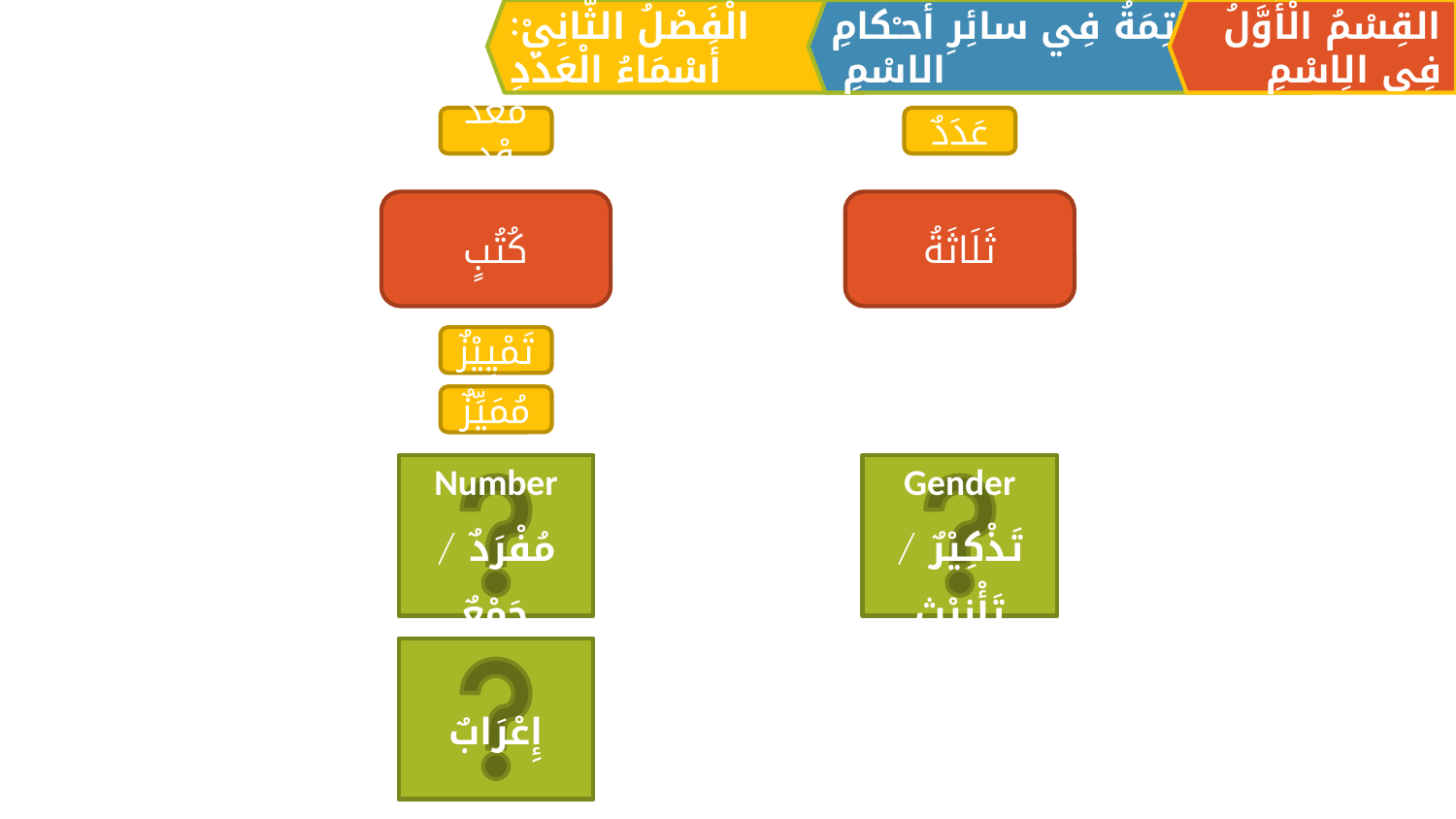

الْفَصْلُ الثَّانِيْ: أَسْمَاءُ الْعَدَدِ
القِسْمُ الْأَوَّلُ فِي الِاسْمِ
الْخَاتِمَةُ فِي سائِرِ أحـْكامِ الاسْمِ
مَعْدُوْد
عَدَدٌ
كُتُبٍ
ثَلَاثَةُ
تَمْيِيْزٌ
مُمَيِّزٌ
Number
مُفْرَدٌ / جَمْعٌ
Gender
تَذْكِيْرٌ / تَأْنِيْث
إِعْرَابٌ